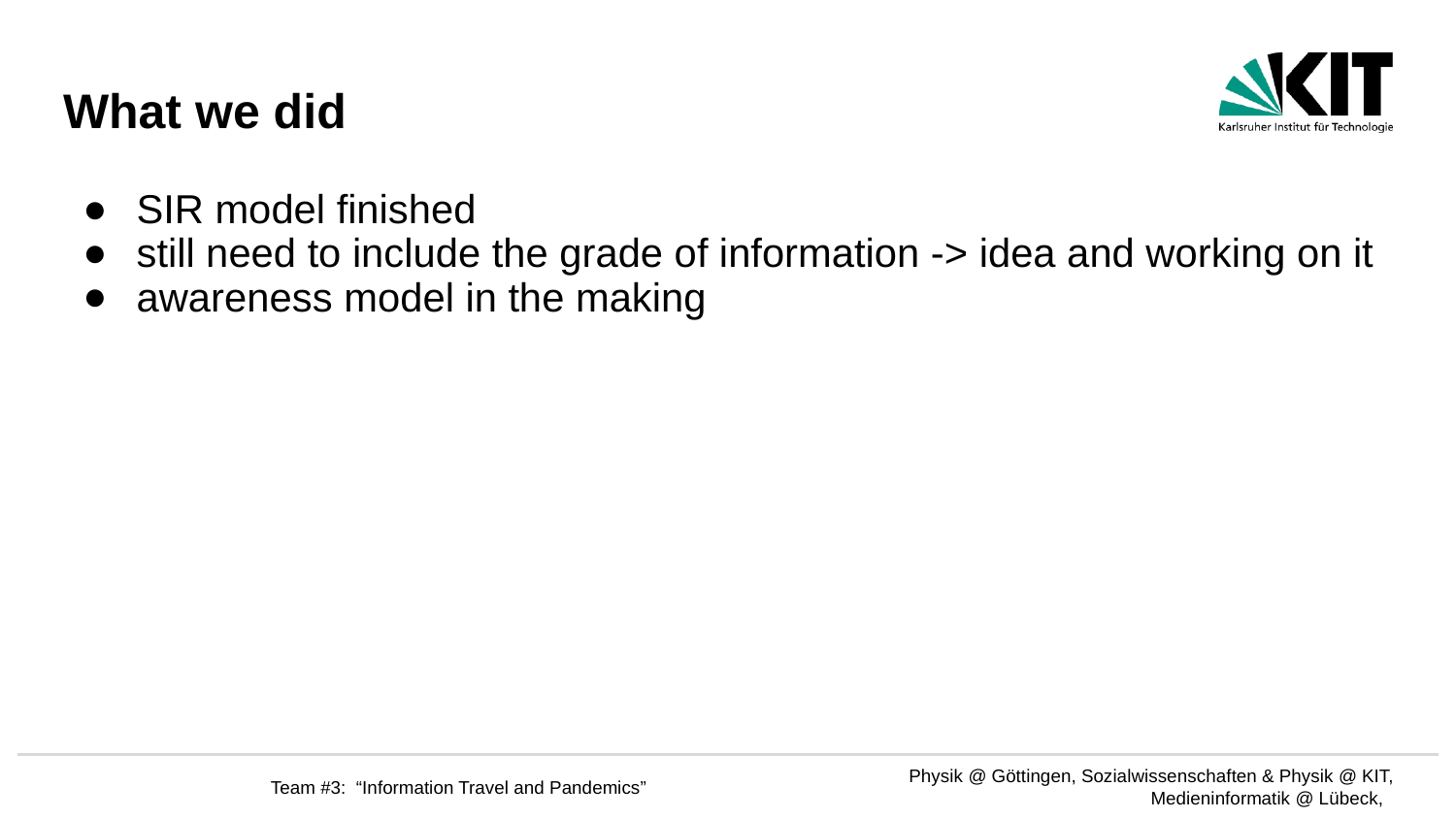

# What we did
SIR model finished
still need to include the grade of information -> idea and working on it
awareness model in the making